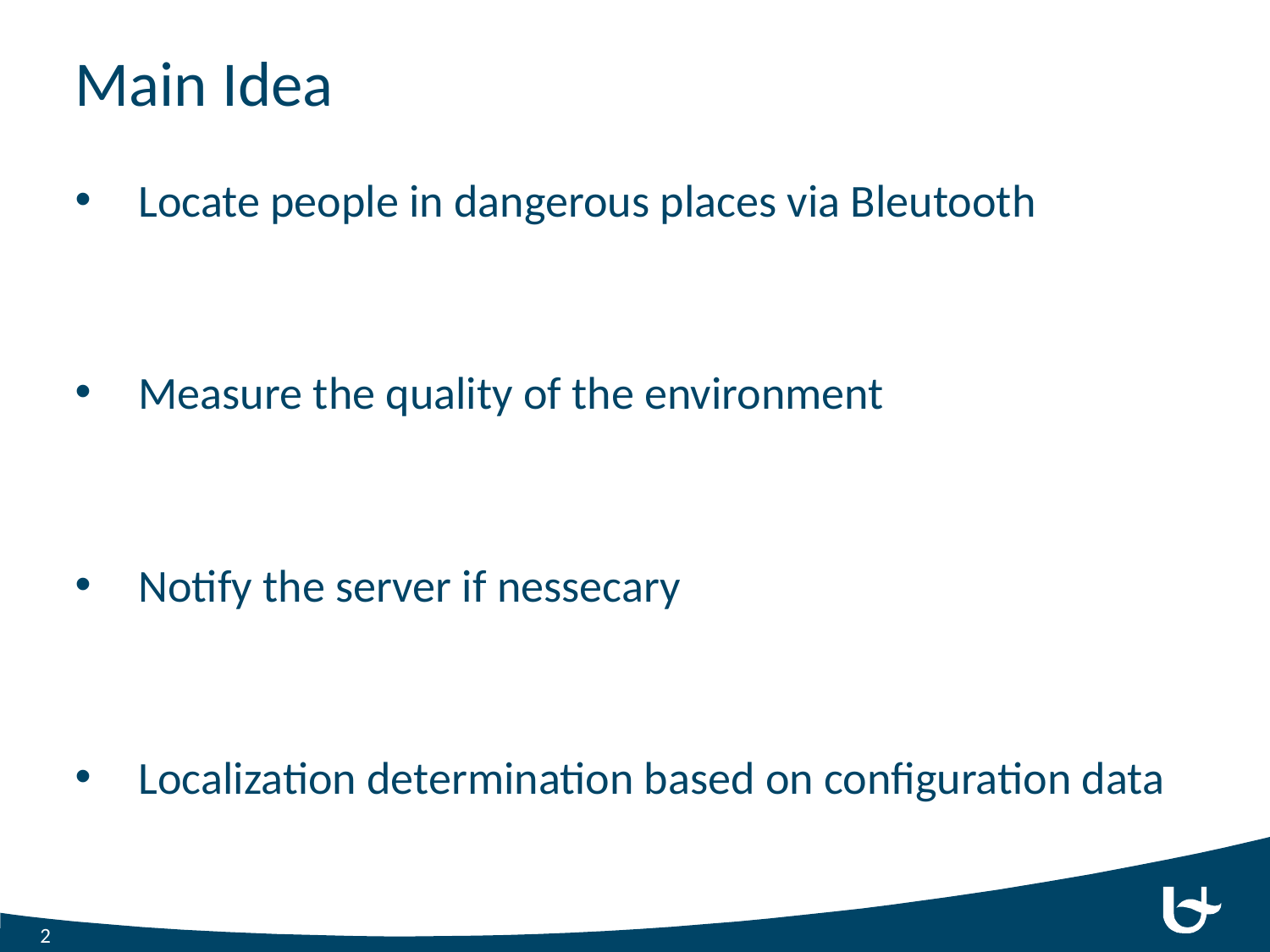

# Main Idea
Locate people in dangerous places via Bleutooth

Measure the quality of the environment

Notify the server if nessecary

Localization determination based on configuration data
2